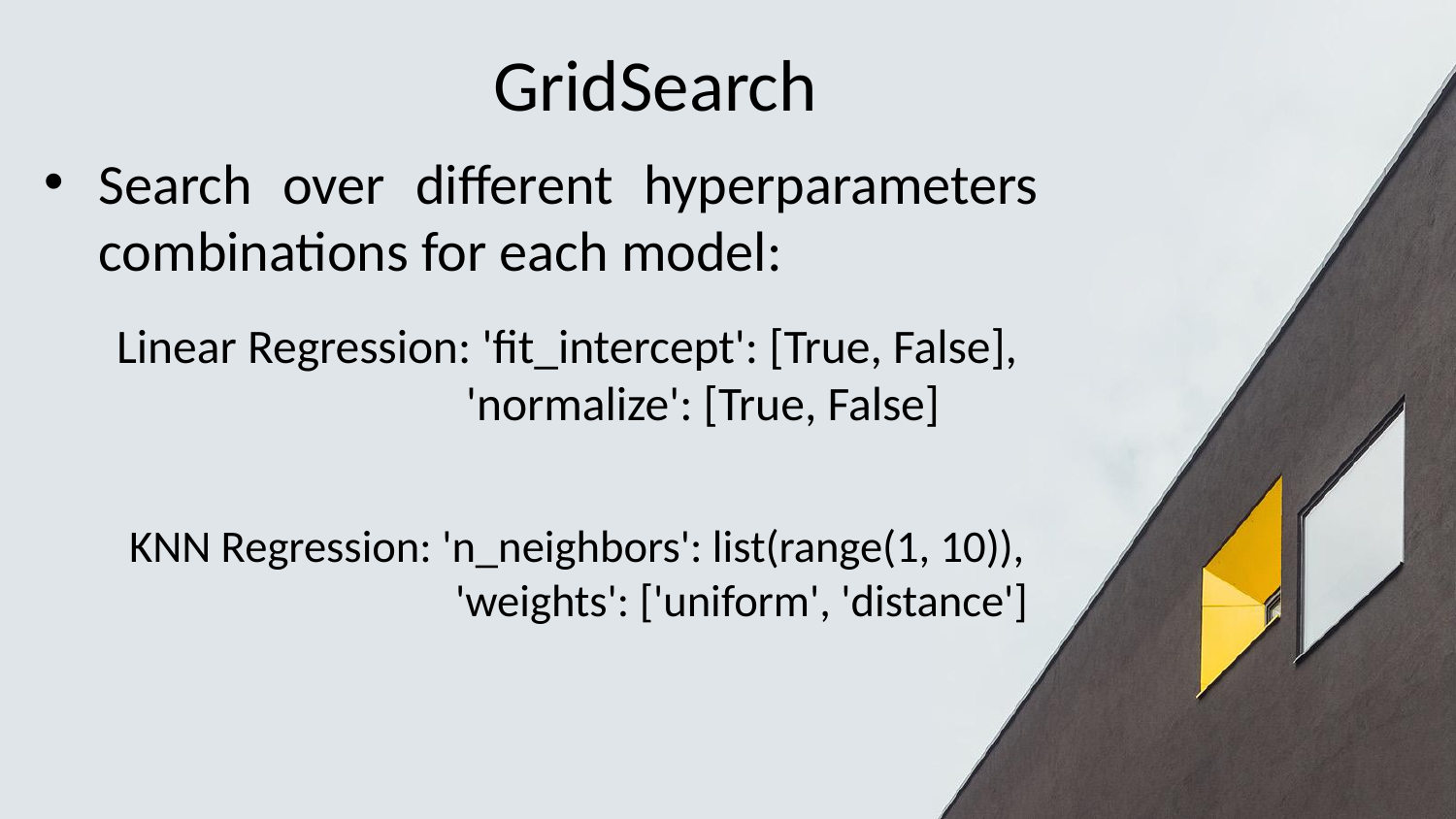

# GridSearch
Search over different hyperparameters combinations for each model:
Linear Regression: 'fit_intercept': [True, False],
                                'normalize': [True, False]
KNN Regression: 'n_neighbors': list(range(1, 10)),
                                'weights': ['uniform', 'distance']